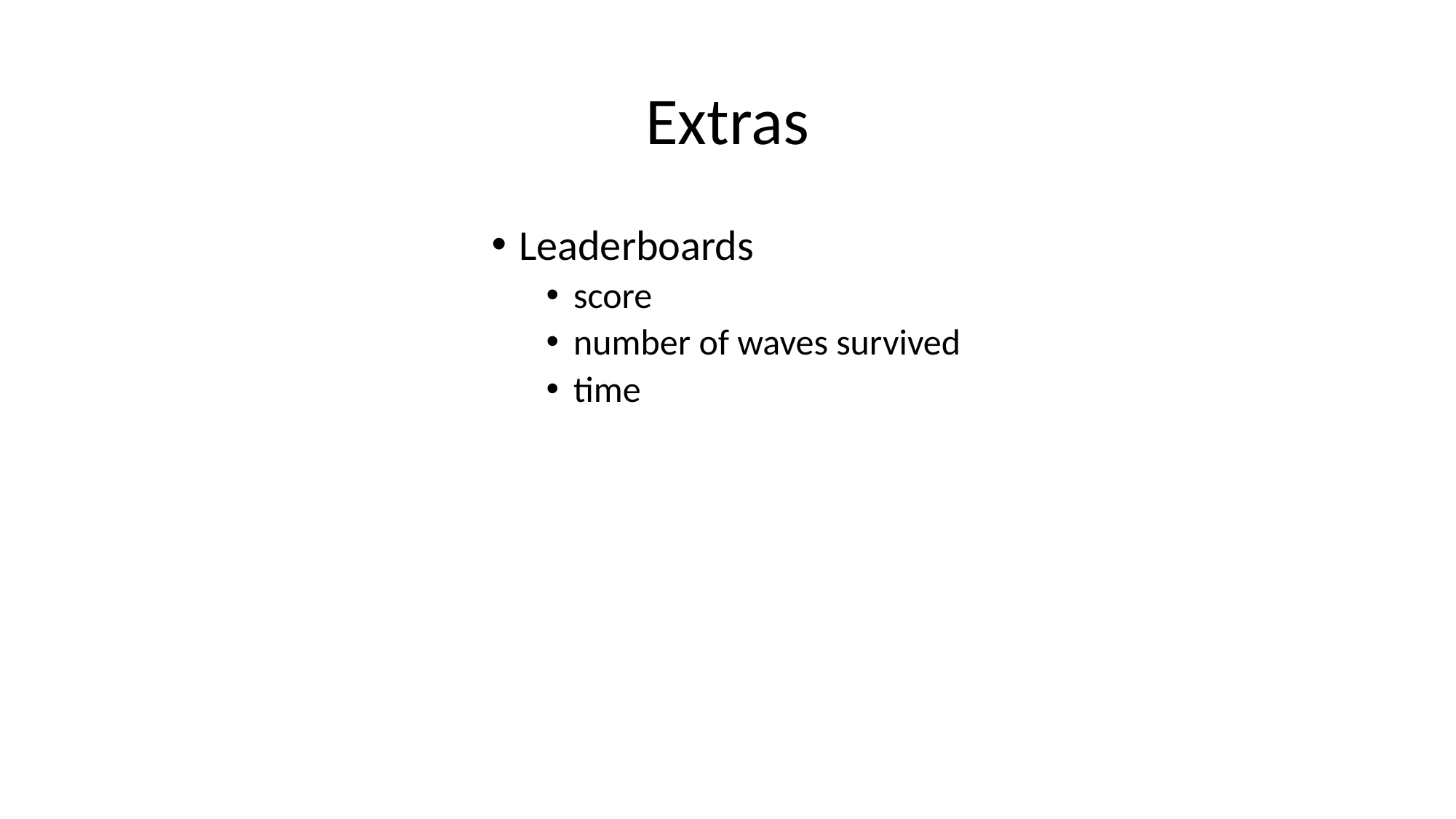

# Extras
Leaderboards
score
number of waves survived
time